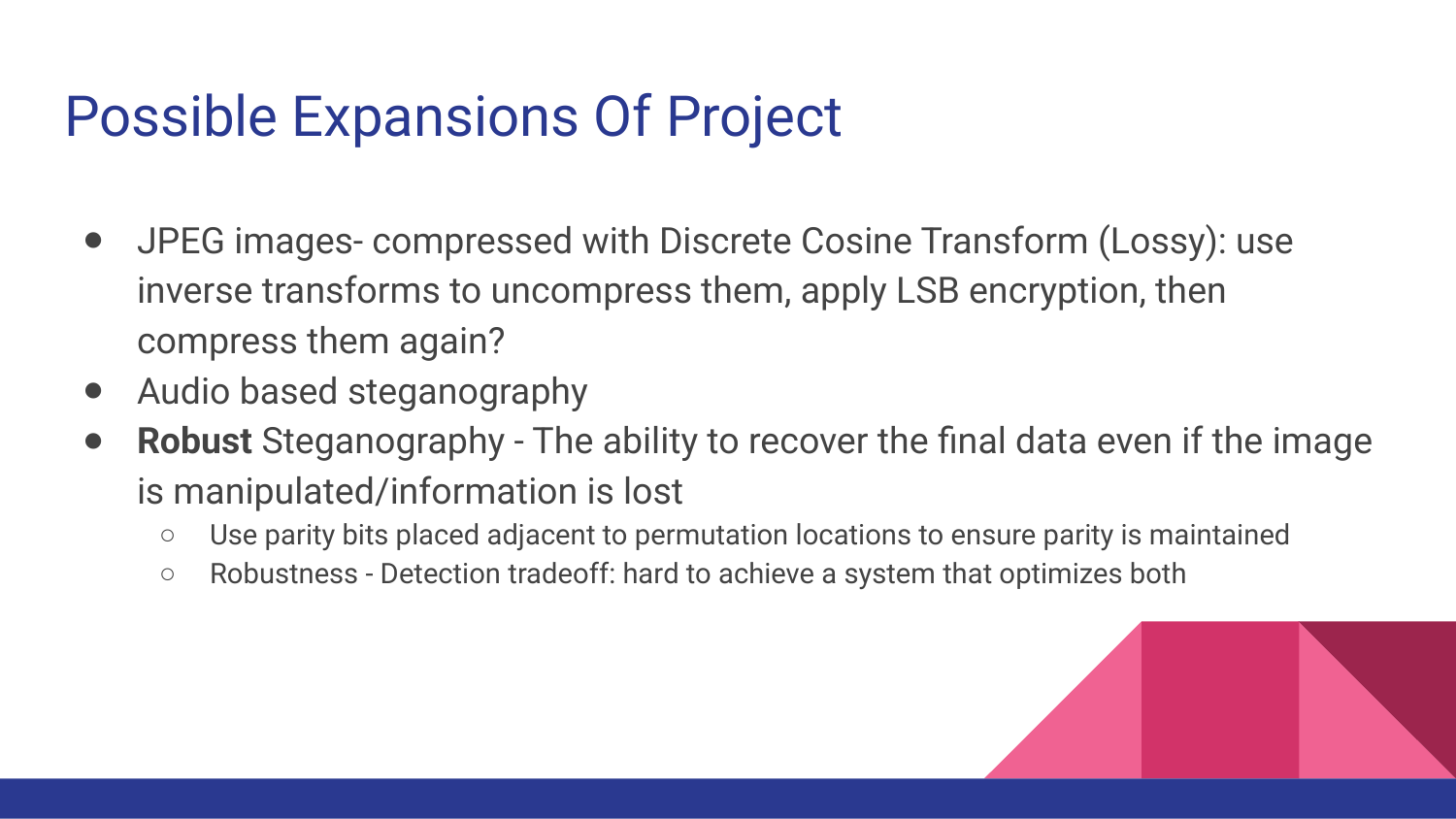

# Possible Expansions Of Project
JPEG images- compressed with Discrete Cosine Transform (Lossy): use inverse transforms to uncompress them, apply LSB encryption, then compress them again?
Audio based steganography
Robust Steganography - The ability to recover the final data even if the image is manipulated/information is lost
Use parity bits placed adjacent to permutation locations to ensure parity is maintained
Robustness - Detection tradeoff: hard to achieve a system that optimizes both